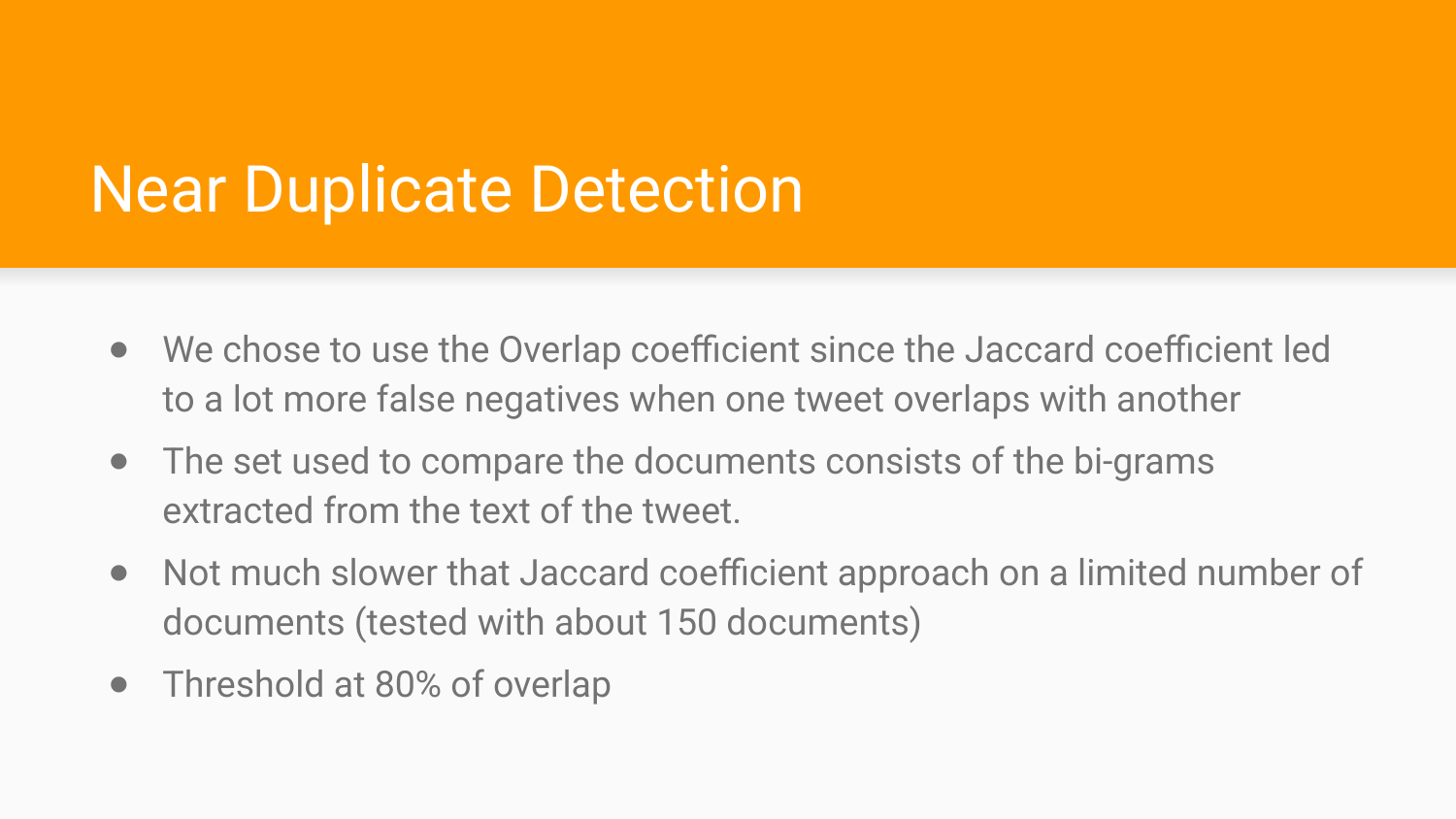

# Near Duplicate Detection
We chose to use the Overlap coefficient since the Jaccard coefficient led to a lot more false negatives when one tweet overlaps with another
The set used to compare the documents consists of the bi-grams extracted from the text of the tweet.
Not much slower that Jaccard coefficient approach on a limited number of documents (tested with about 150 documents)
Threshold at 80% of overlap